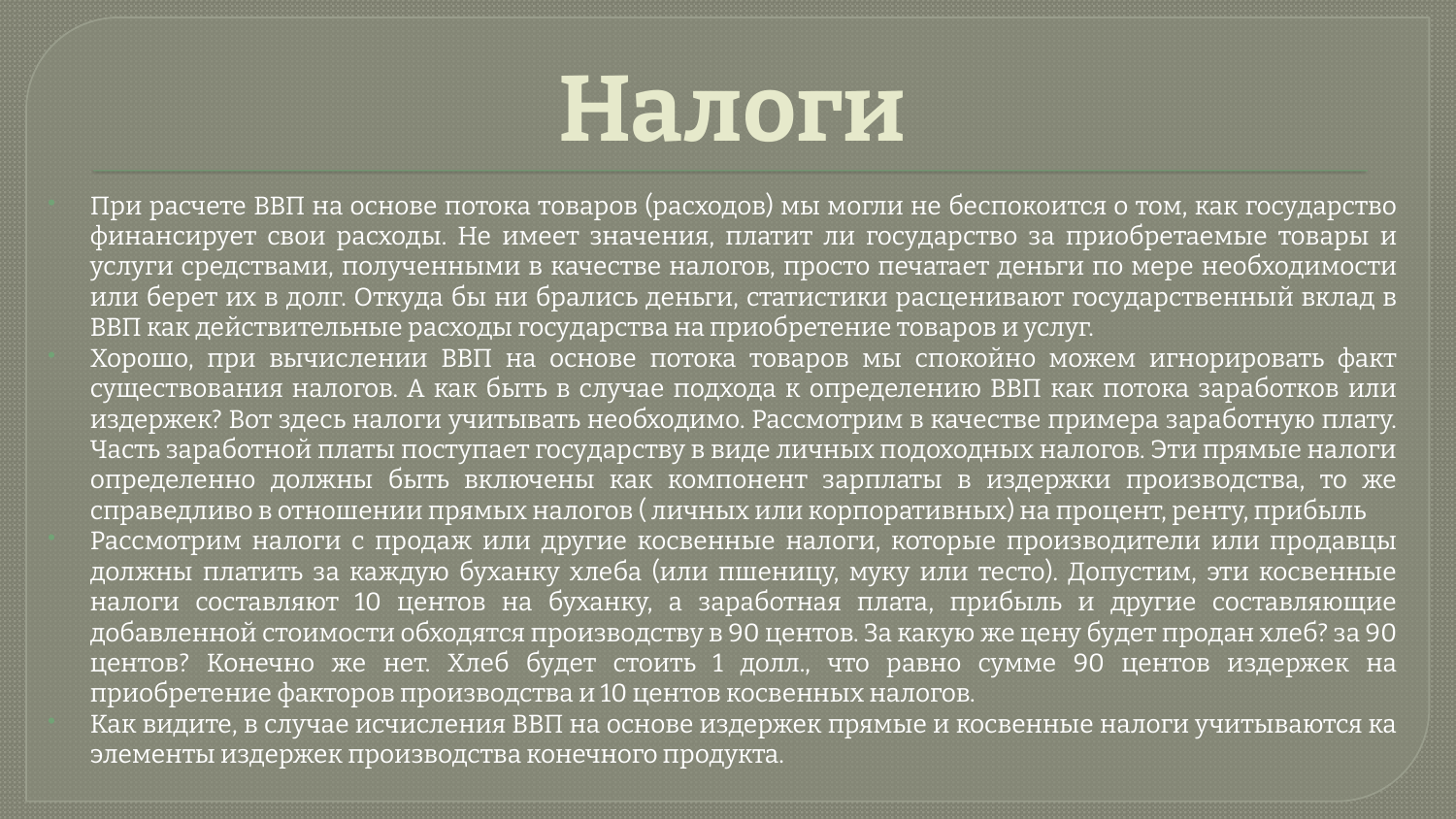

# Налоги
При расчете ВВП на основе потока товаров (расходов) мы могли не беспокоится о том, как государство финансирует свои расходы. Не имеет значения, платит ли государство за приобретаемые товары и услуги средствами, полученными в качестве налогов, просто печатает деньги по мере необходимости или берет их в долг. Откуда бы ни брались деньги, статистики расценивают государственный вклад в ВВП как действительные расходы государства на приобретение товаров и услуг.
Хорошо, при вычислении ВВП на основе потока товаров мы спокойно можем игнорировать факт существования налогов. А как быть в случае подхода к определению ВВП как потока заработков или издержек? Вот здесь налоги учитывать необходимо. Рассмотрим в качестве примера заработную плату. Часть заработной платы поступает государству в виде личных подоходных налогов. Эти прямые налоги определенно должны быть включены как компонент зарплаты в издержки производства, то же справедливо в отношении прямых налогов ( личных или корпоративных) на процент, ренту, прибыль
Рассмотрим налоги с продаж или другие косвенные налоги, которые производители или продавцы должны платить за каждую буханку хлеба (или пшеницу, муку или тесто). Допустим, эти косвенные налоги составляют 10 центов на буханку, а заработная плата, прибыль и другие составляющие добавленной стоимости обходятся производству в 90 центов. За какую же цену будет продан хлеб? за 90 центов? Конечно же нет. Хлеб будет стоить 1 долл., что равно сумме 90 центов издержек на приобретение факторов производства и 10 центов косвенных налогов.
Как видите, в случае исчисления ВВП на основе издержек прямые и косвенные налоги учитываются ка элементы издержек производства конечного продукта.